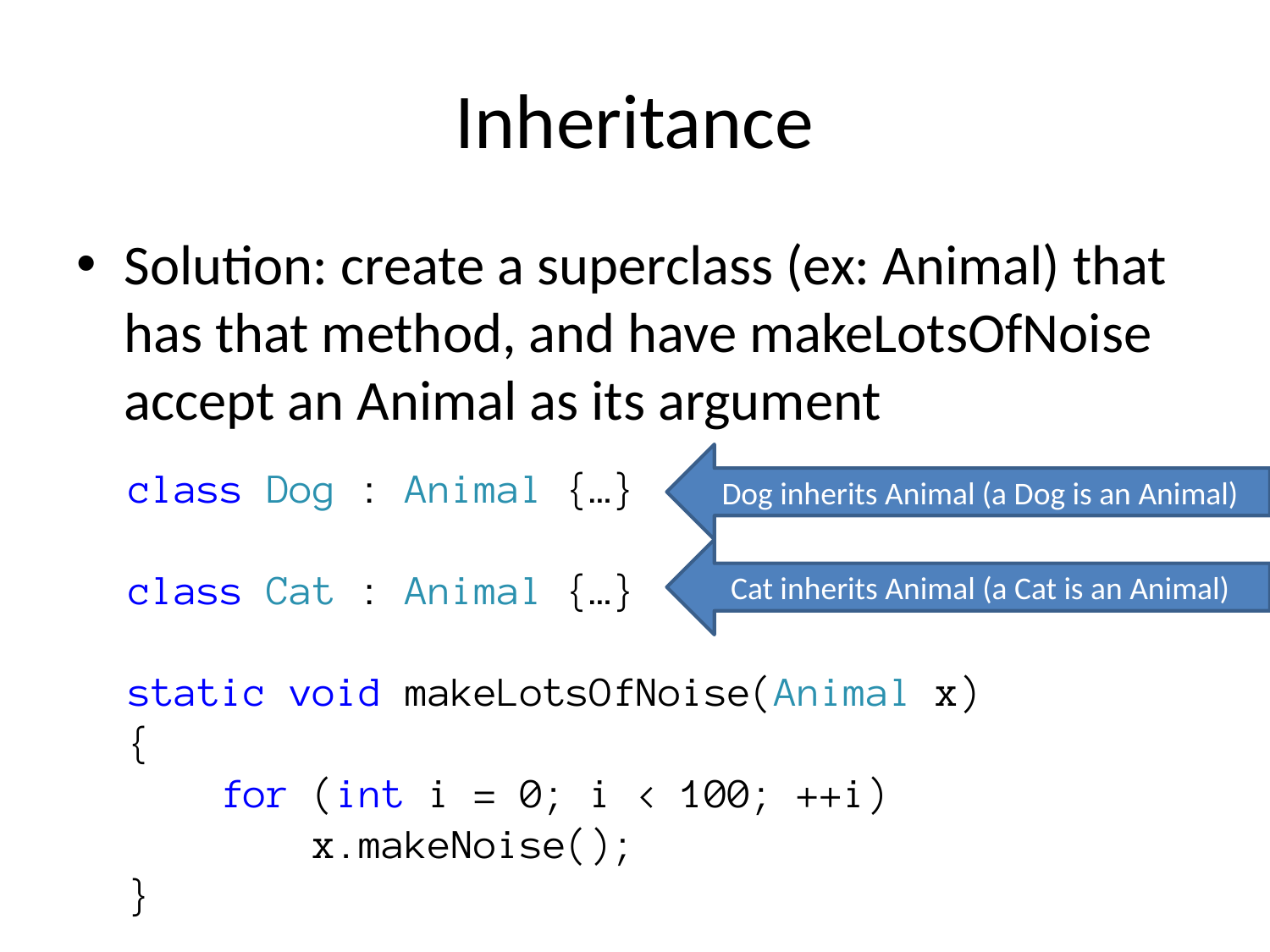

# Inheritance
Solution: create a superclass (ex: Animal) that has that method, and have makeLotsOfNoise accept an Animal as its argument
Dog inherits Animal (a Dog is an Animal)
class Dog : Animal {…}

class Cat : Animal {…}

static void makeLotsOfNoise(Animal x)
{
    for (int i = 0; i < 100; ++i)
        x.makeNoise();
}
Cat inherits Animal (a Cat is an Animal)